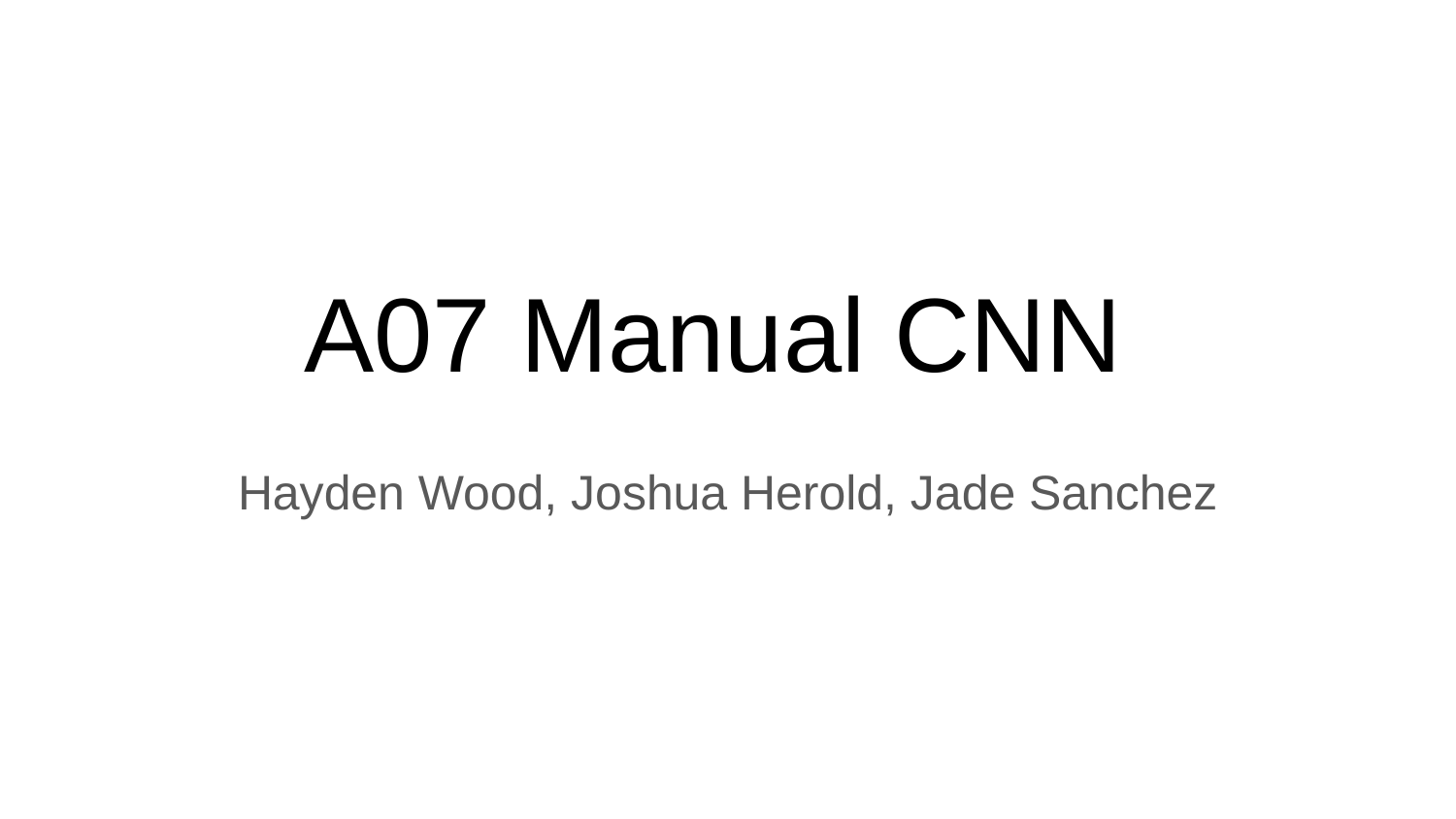

# A07 Manual CNN
Hayden Wood, Joshua Herold, Jade Sanchez